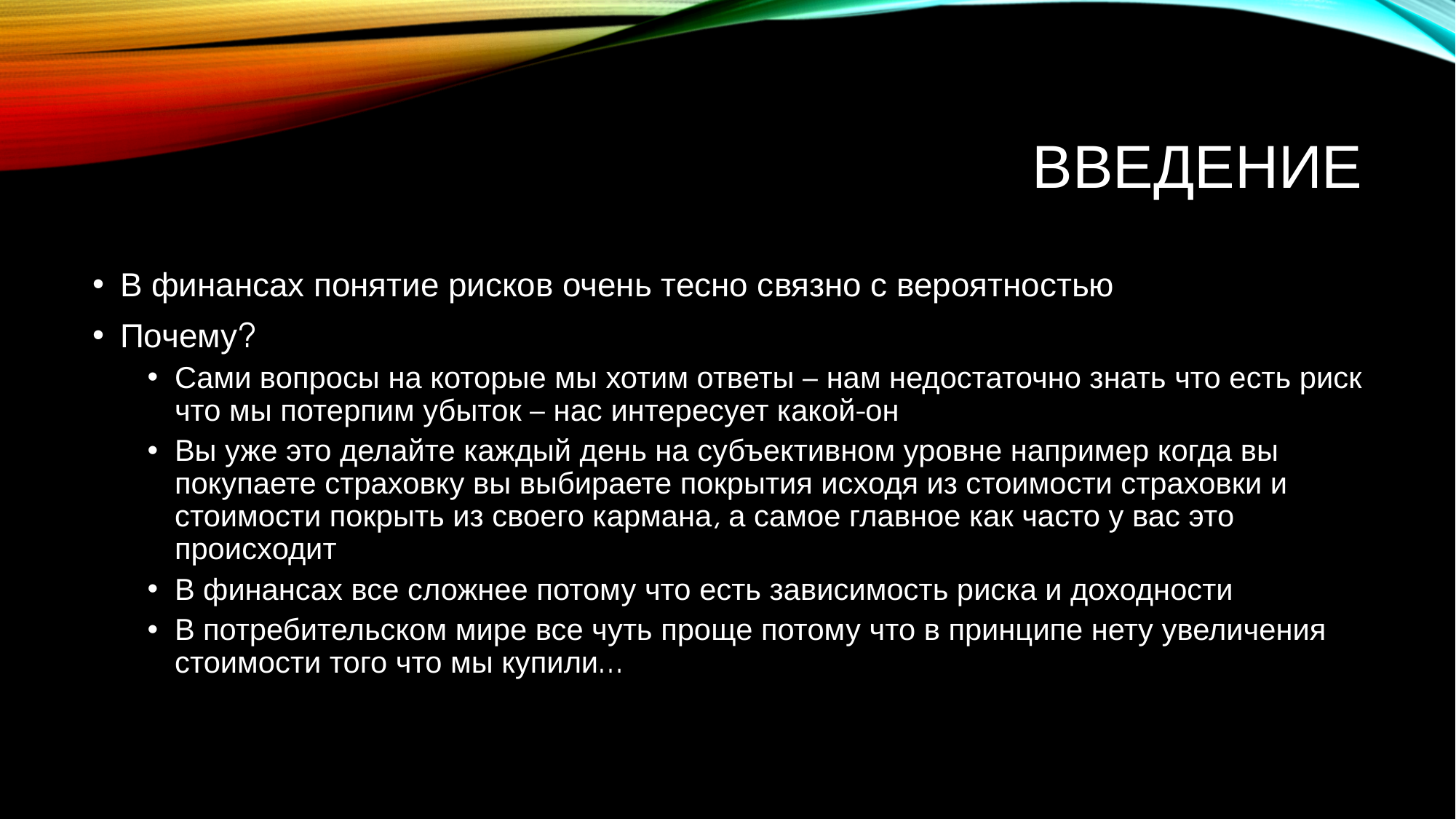

# ВВЕДЕНИЕ
В финансах понятие рисков очень тесно связно с вероятностью
Почему?
Сами вопросы на которые мы хотим ответы – нам недостаточно знать что есть риск что мы потерпим убыток – нас интересует какой-он
Вы уже это делайте каждый день на субъективном уровне например когда вы покупаете страховку вы выбираете покрытия исходя из стоимости страховки и стоимости покрыть из своего кармана, а самое главное как часто у вас это происходит
В финансах все сложнее потому что есть зависимость риска и доходности
В потребительском мире все чуть проще потому что в принципе нету увеличения стоимости того что мы купили…